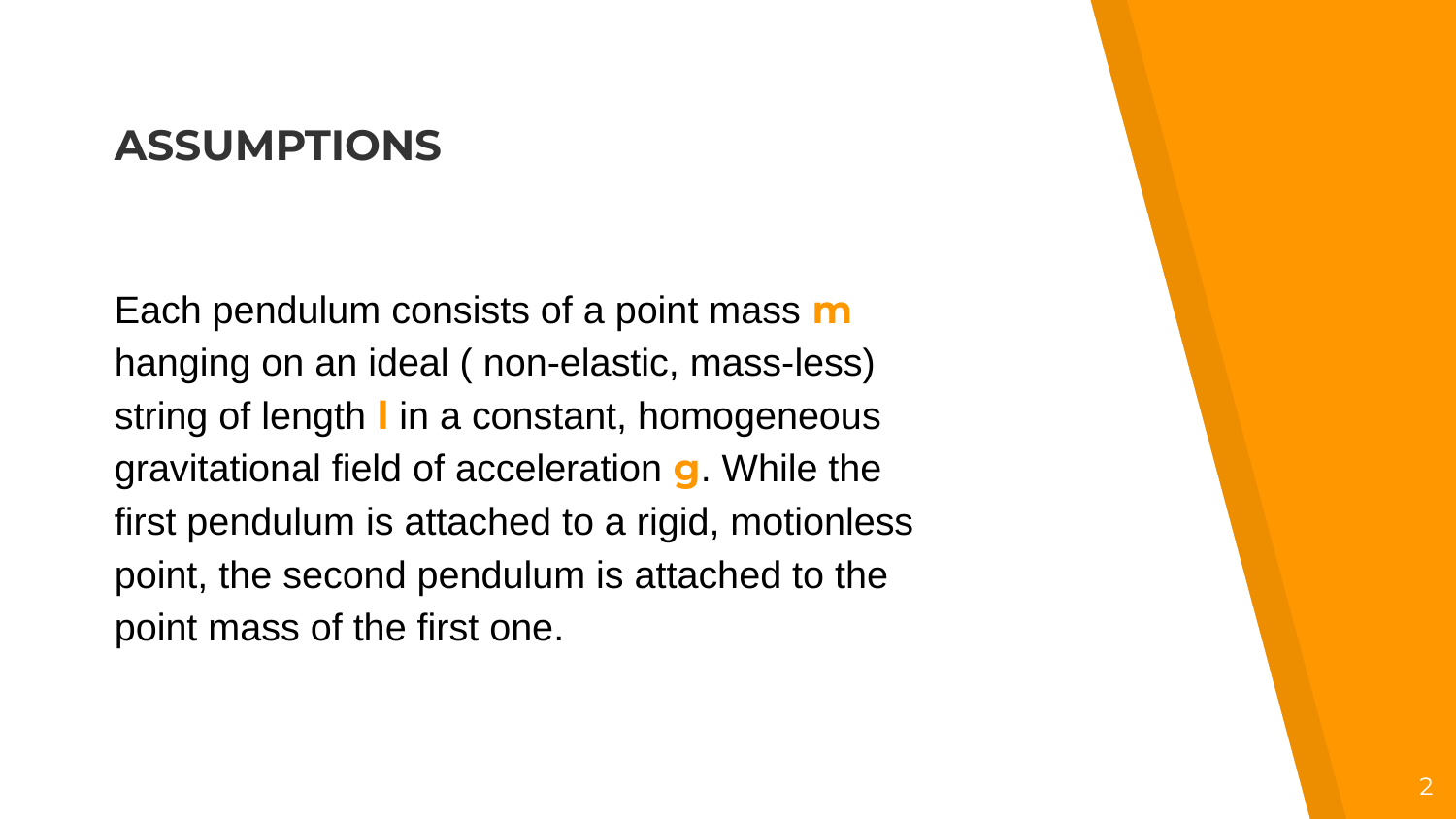

ASSUMPTIONS
Each pendulum consists of a point mass m hanging on an ideal ( non-elastic, mass-less) string of length l in a constant, homogeneous gravitational field of acceleration g. While the first pendulum is attached to a rigid, motionless point, the second pendulum is attached to the point mass of the first one.
2